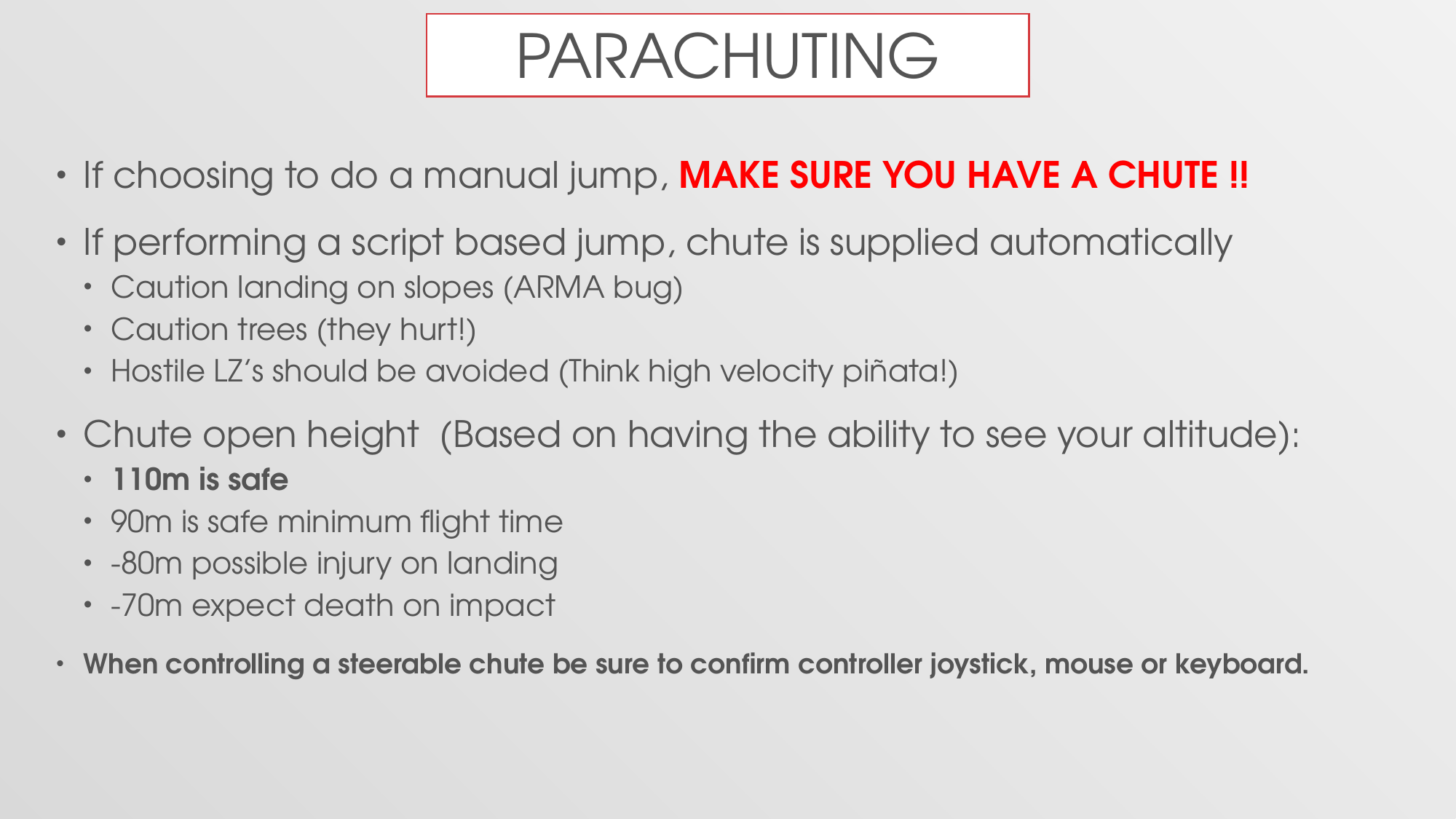

# parachuting
If choosing to do a manual jump, MAKE SURE YOU HAVE A CHUTE !!
If performing a script based jump, chute is supplied automatically
Caution landing on slopes (ARMA bug)
Caution trees (they hurt!)
Hostile LZ’s should be avoided (Think high velocity piñata!)
Chute open height  (Based on having the ability to see your altitude):
110m is safe
90m is safe minimum flight time
-80m possible injury on landing
-70m expect death on impact
When controlling a steerable chute be sure to confirm controller joystick, mouse or keyboard.